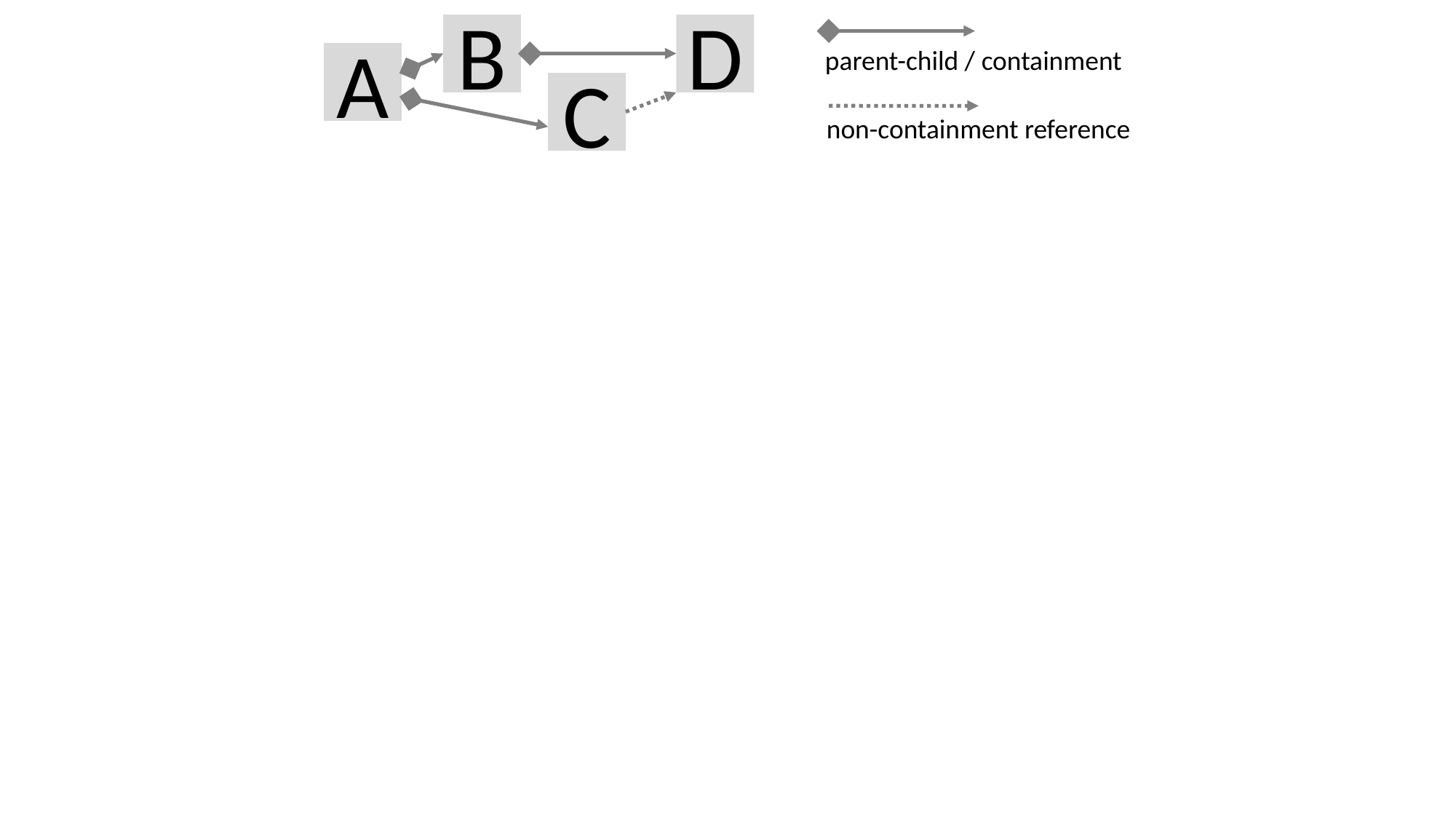

D
B

parent-child / containment
A

C

non-containment reference